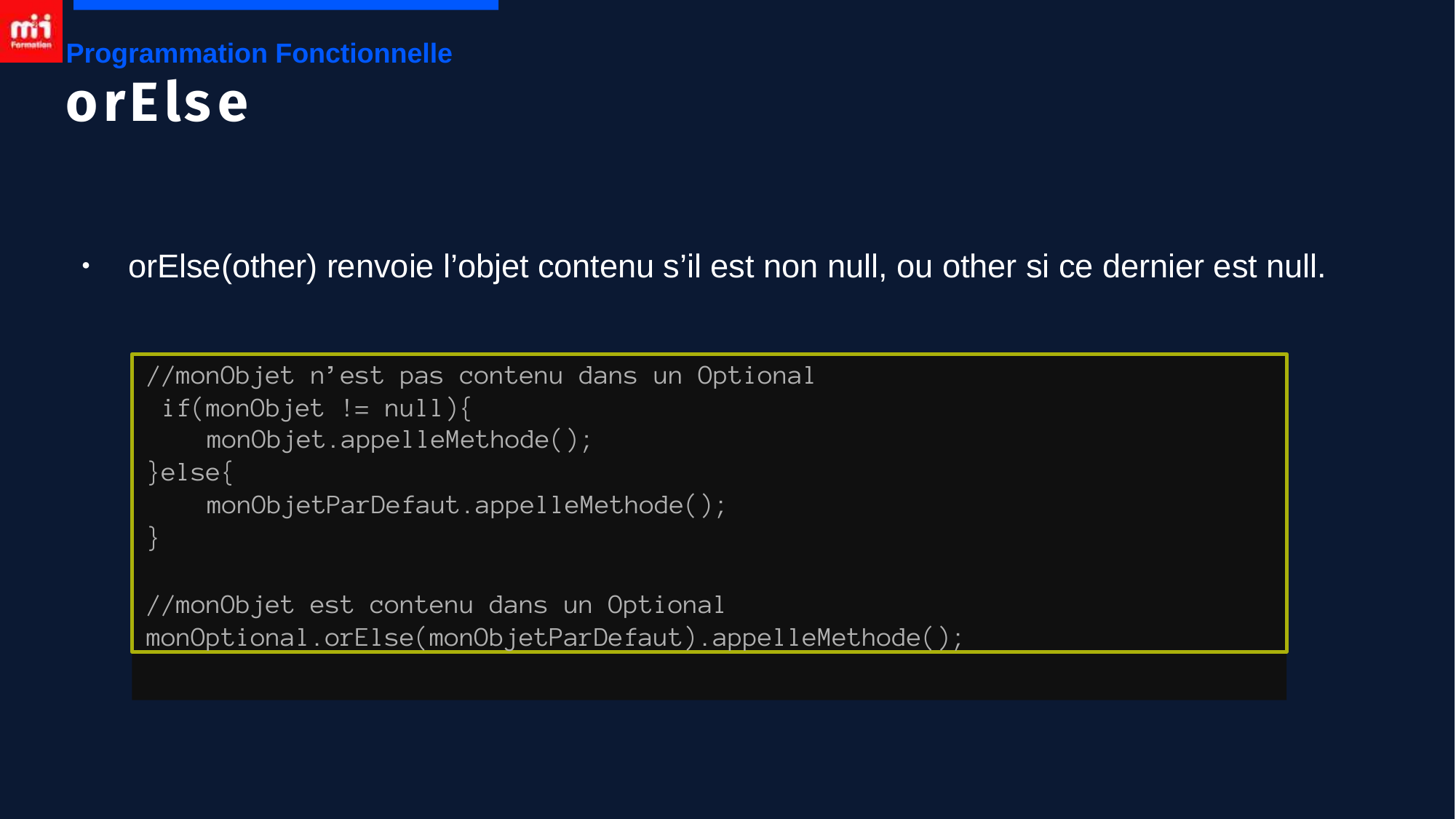

Programmation Fonctionnelle
# orElse
orElse(other) renvoie l’objet contenu s’il est non null, ou other si ce dernier est null.
●

//monObjet n’est pas contenu dans un Optional  if(monObjet != null){
monObjet.appelleMethode();
}else{
monObjetParDefaut.appelleMethode();
}

//monObjet est contenu dans un Optional  monOptional.orElse(monObjetParDefaut).appelleMethode();